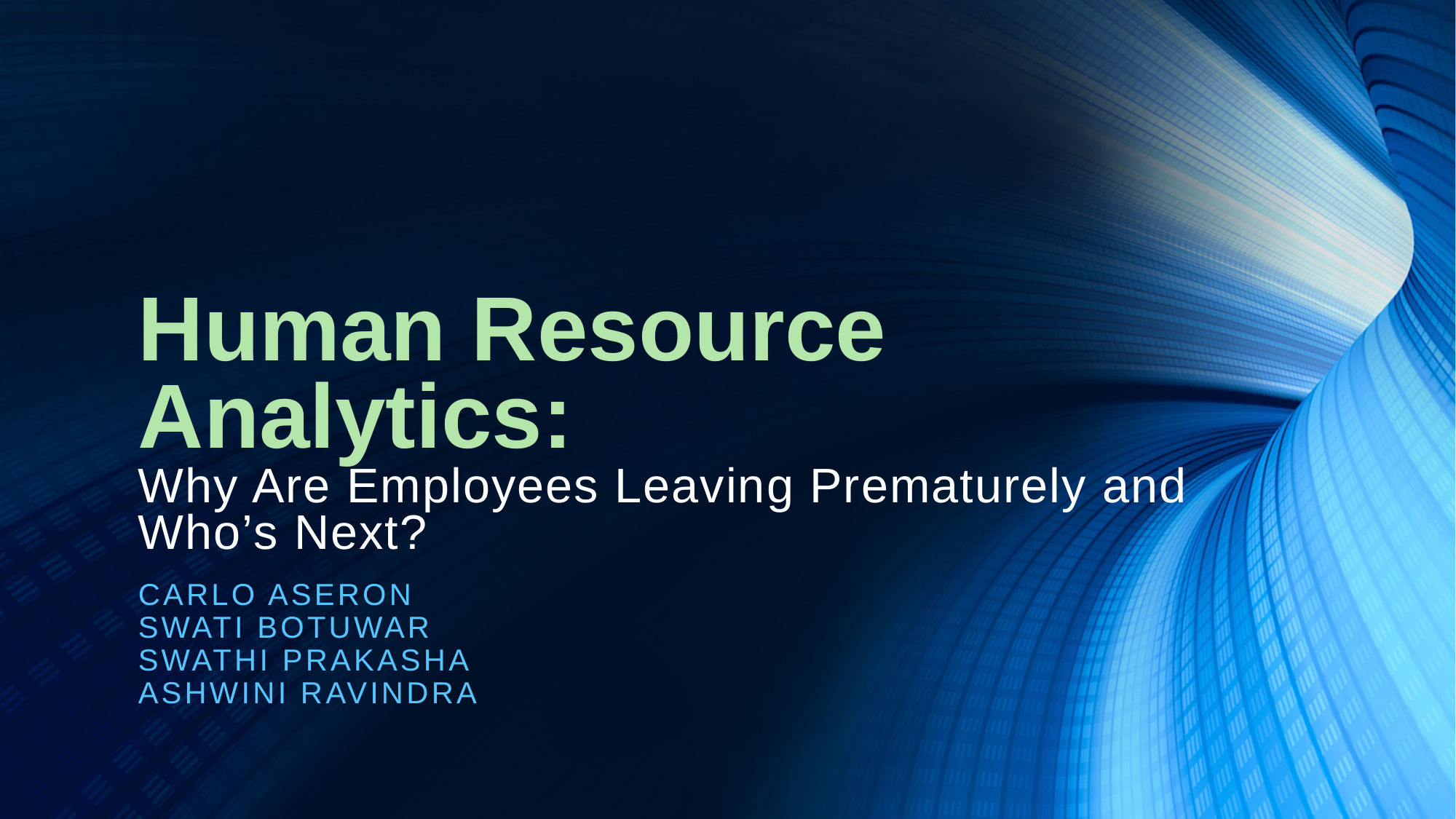

# Human Resource Analytics: Why Are Employees Leaving Prematurely and Who’s Next?
Carlo Aseron
Swati Botuwar
Swathi Prakasha
Ashwini Ravindra